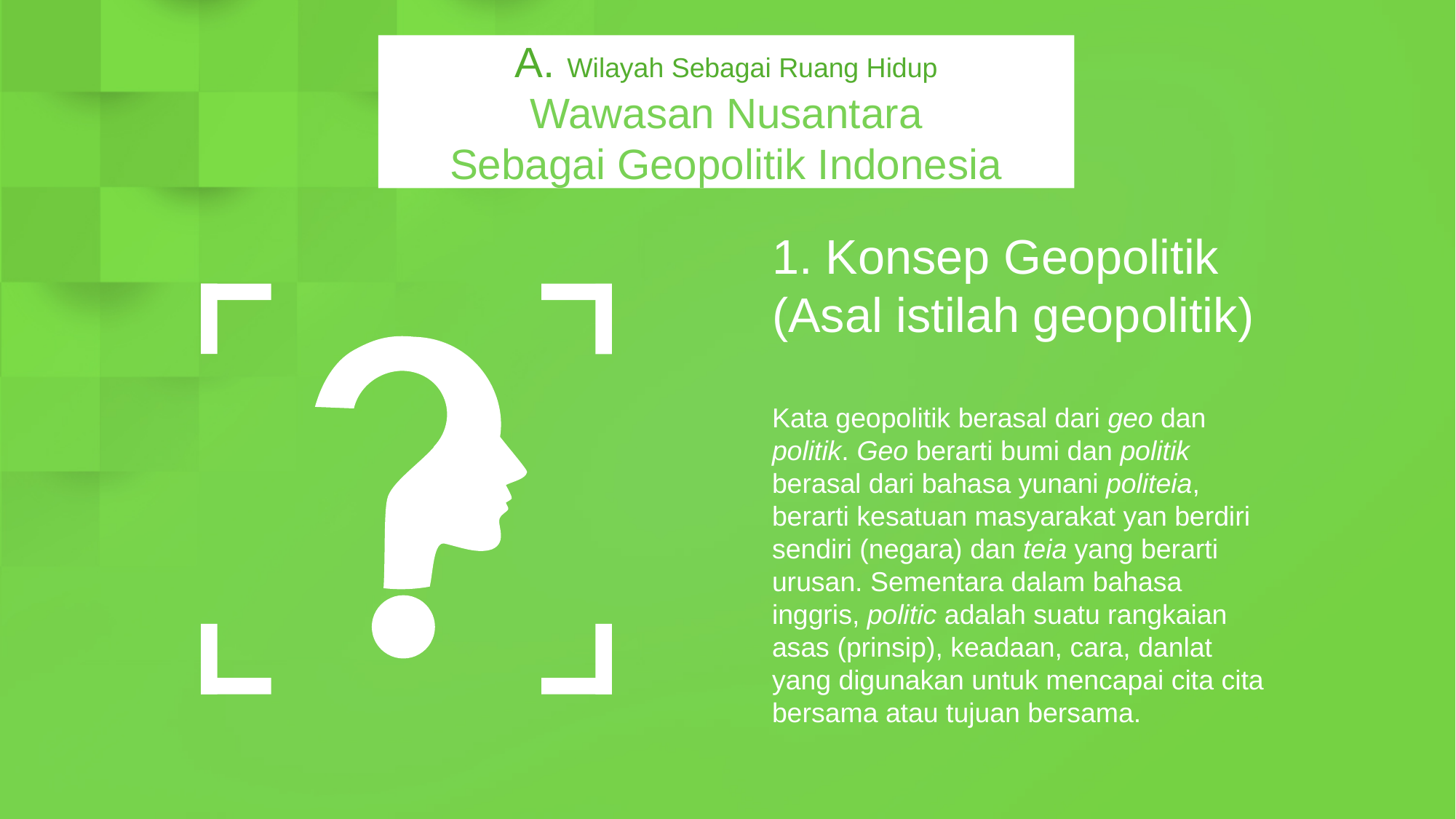

A. Wilayah Sebagai Ruang Hidup
Wawasan Nusantara
Sebagai Geopolitik Indonesia
1. Konsep Geopolitik (Asal istilah geopolitik)

Kata geopolitik berasal dari geo dan politik. Geo berarti bumi dan politik berasal dari bahasa yunani politeia, berarti kesatuan masyarakat yan berdiri sendiri (negara) dan teia yang berarti urusan. Sementara dalam bahasa inggris, politic adalah suatu rangkaian asas (prinsip), keadaan, cara, danlat yang digunakan untuk mencapai cita cita bersama atau tujuan bersama.